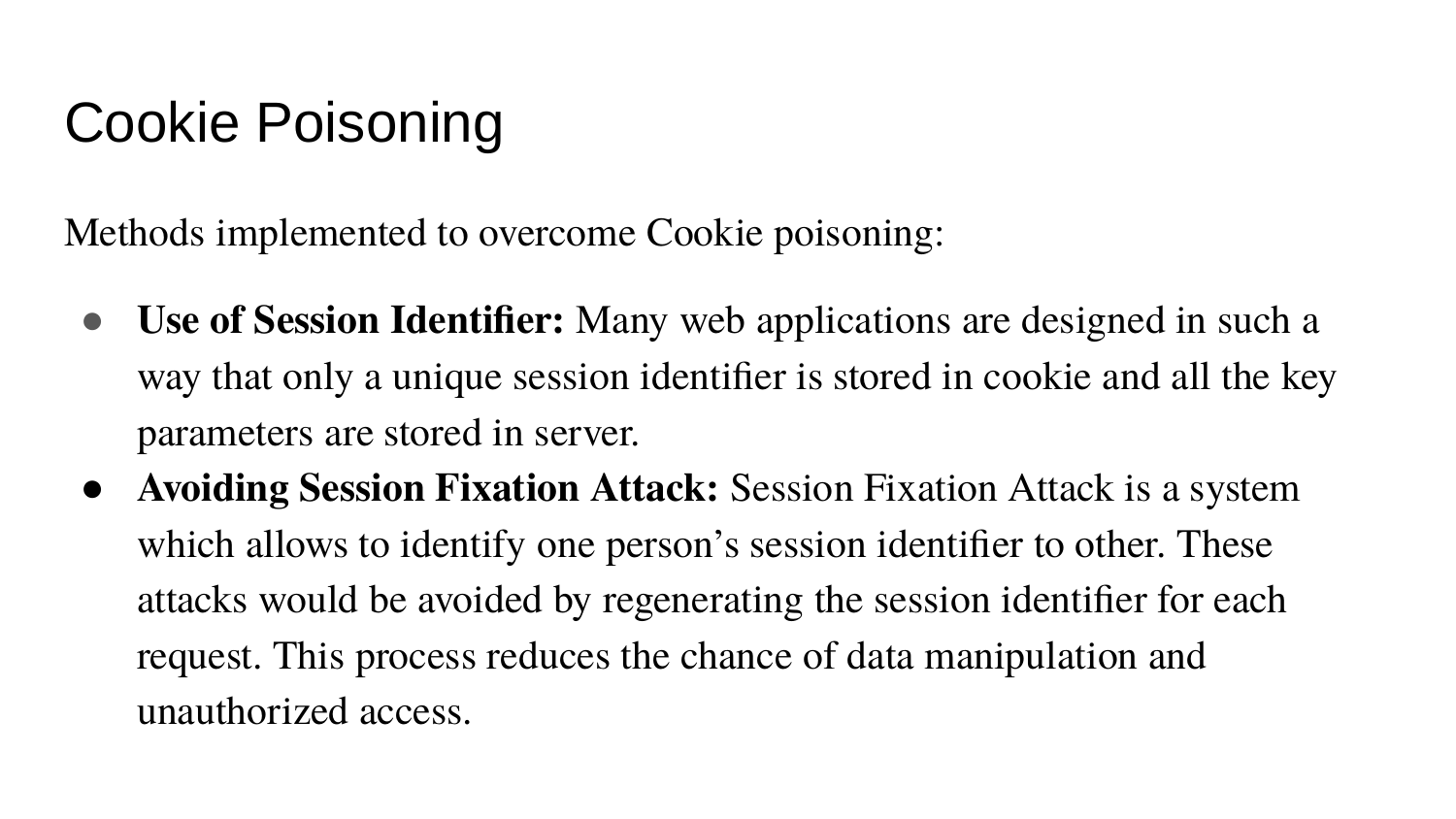

# Cookie Poisoning
Methods implemented to overcome Cookie poisoning:
Use of Session Identifier: Many web applications are designed in such a way that only a unique session identifier is stored in cookie and all the key parameters are stored in server.
Avoiding Session Fixation Attack: Session Fixation Attack is a system which allows to identify one person’s session identifier to other. These attacks would be avoided by regenerating the session identifier for each request. This process reduces the chance of data manipulation and unauthorized access.